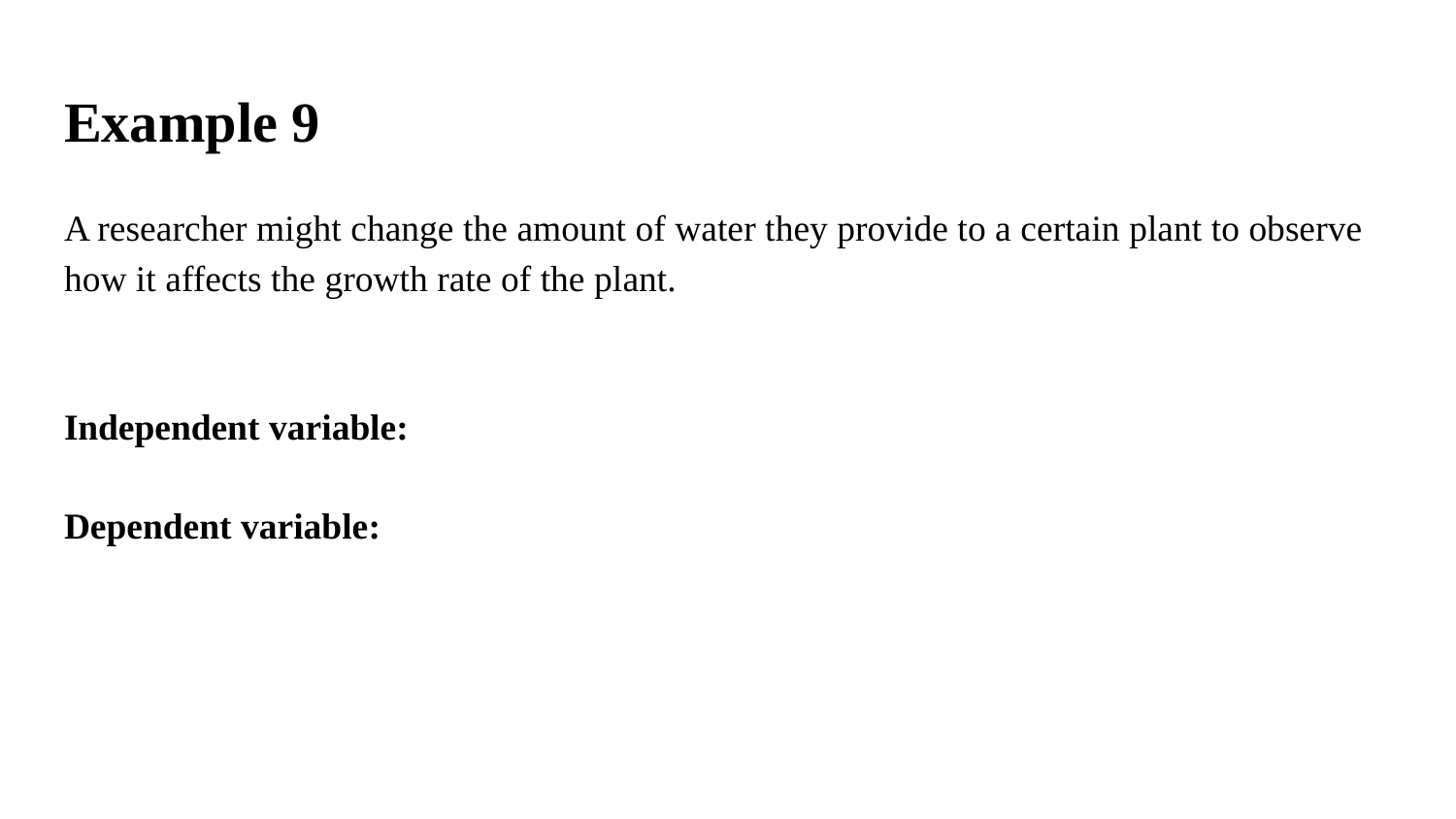

# Example 9
A researcher might change the amount of water they provide to a certain plant to observe how it affects the growth rate of the plant.

Independent variable:
Dependent variable: